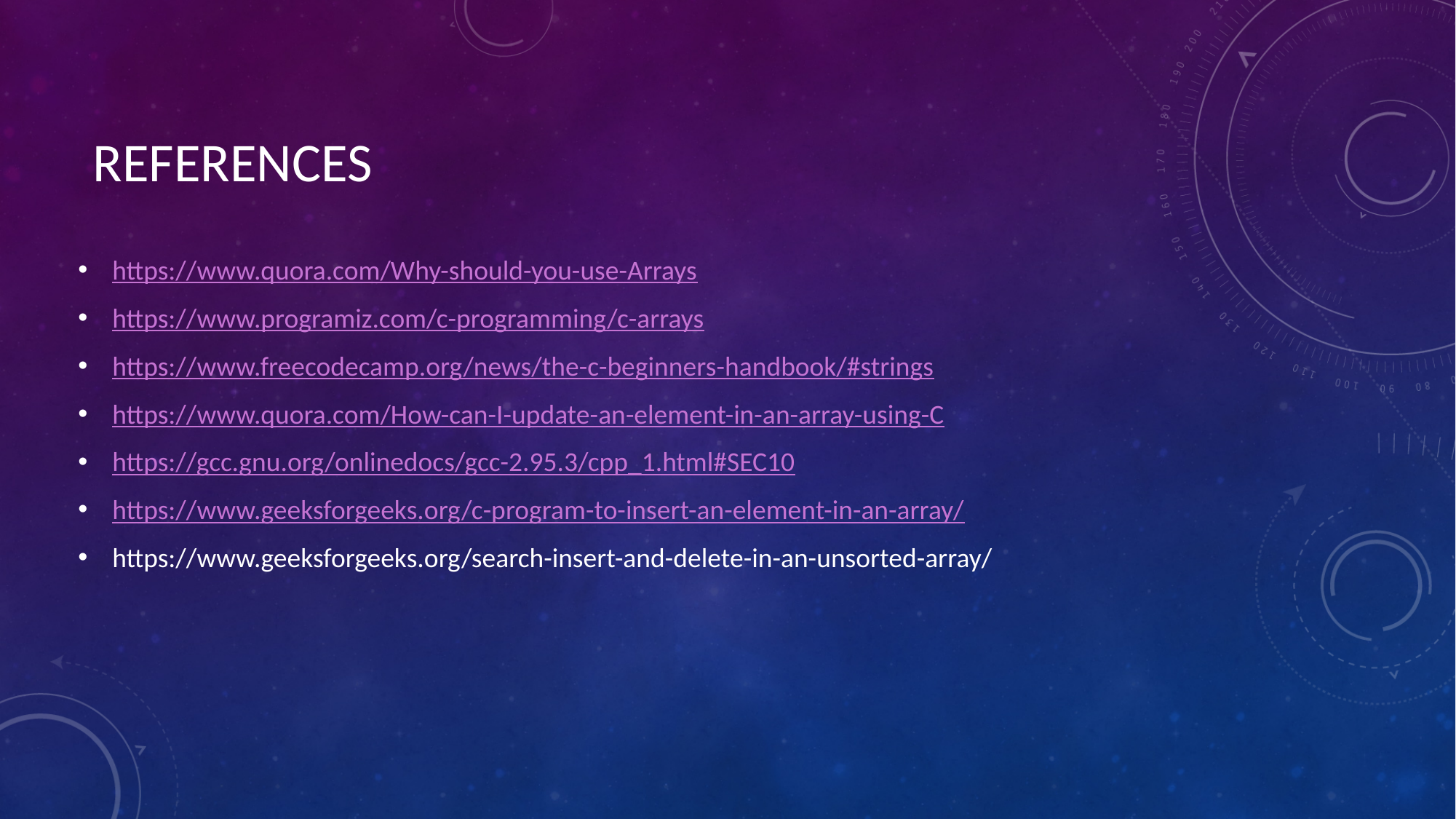

# References
https://www.quora.com/Why-should-you-use-Arrays
https://www.programiz.com/c-programming/c-arrays
https://www.freecodecamp.org/news/the-c-beginners-handbook/#strings
https://www.quora.com/How-can-I-update-an-element-in-an-array-using-C
https://gcc.gnu.org/onlinedocs/gcc-2.95.3/cpp_1.html#SEC10
https://www.geeksforgeeks.org/c-program-to-insert-an-element-in-an-array/
https://www.geeksforgeeks.org/search-insert-and-delete-in-an-unsorted-array/